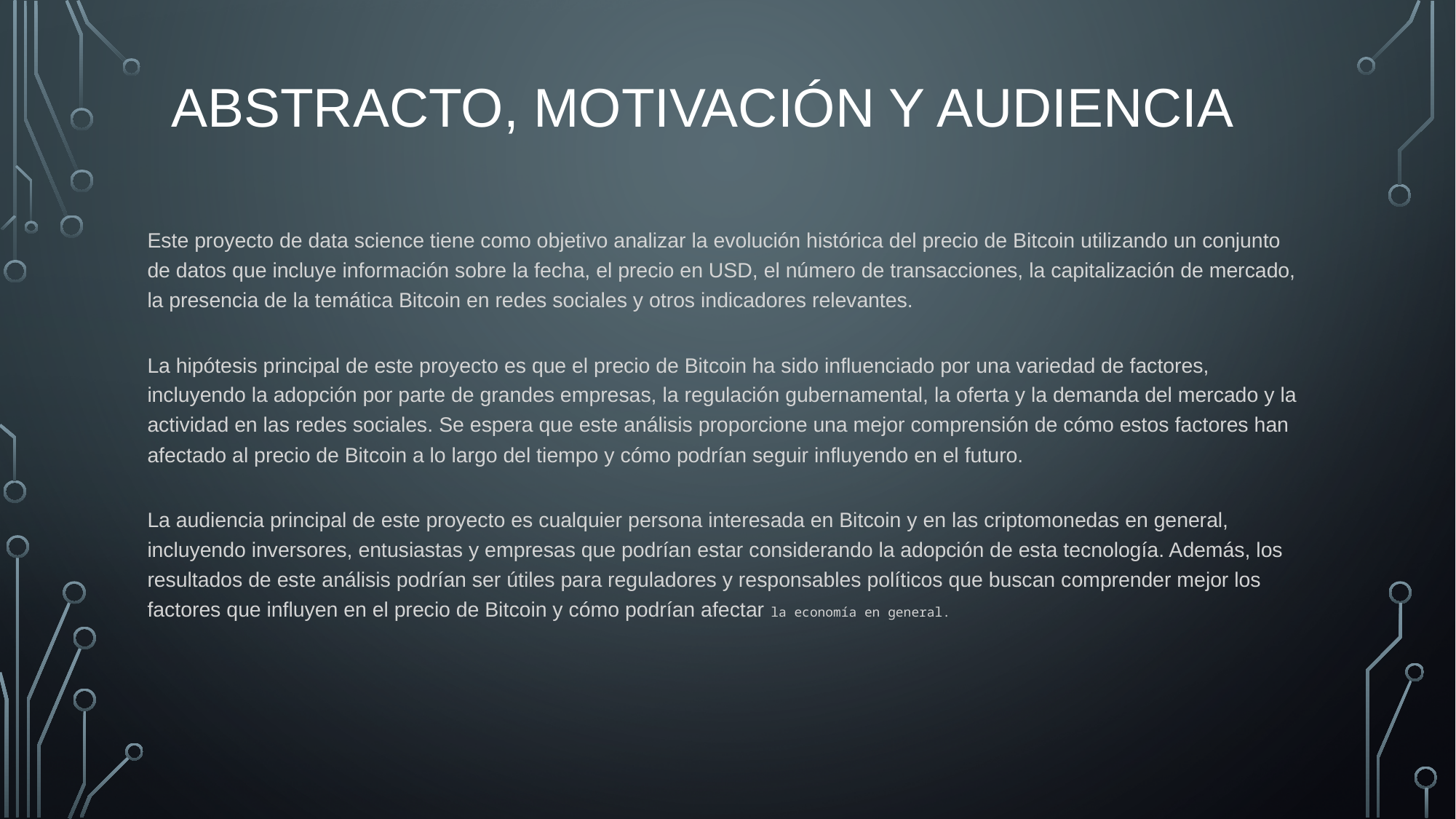

# Abstracto, motivación y audiencia
Este proyecto de data science tiene como objetivo analizar la evolución histórica del precio de Bitcoin utilizando un conjunto de datos que incluye información sobre la fecha, el precio en USD, el número de transacciones, la capitalización de mercado, la presencia de la temática Bitcoin en redes sociales y otros indicadores relevantes.
La hipótesis principal de este proyecto es que el precio de Bitcoin ha sido influenciado por una variedad de factores, incluyendo la adopción por parte de grandes empresas, la regulación gubernamental, la oferta y la demanda del mercado y la actividad en las redes sociales. Se espera que este análisis proporcione una mejor comprensión de cómo estos factores han afectado al precio de Bitcoin a lo largo del tiempo y cómo podrían seguir influyendo en el futuro.
La audiencia principal de este proyecto es cualquier persona interesada en Bitcoin y en las criptomonedas en general, incluyendo inversores, entusiastas y empresas que podrían estar considerando la adopción de esta tecnología. Además, los resultados de este análisis podrían ser útiles para reguladores y responsables políticos que buscan comprender mejor los factores que influyen en el precio de Bitcoin y cómo podrían afectar la economía en general.